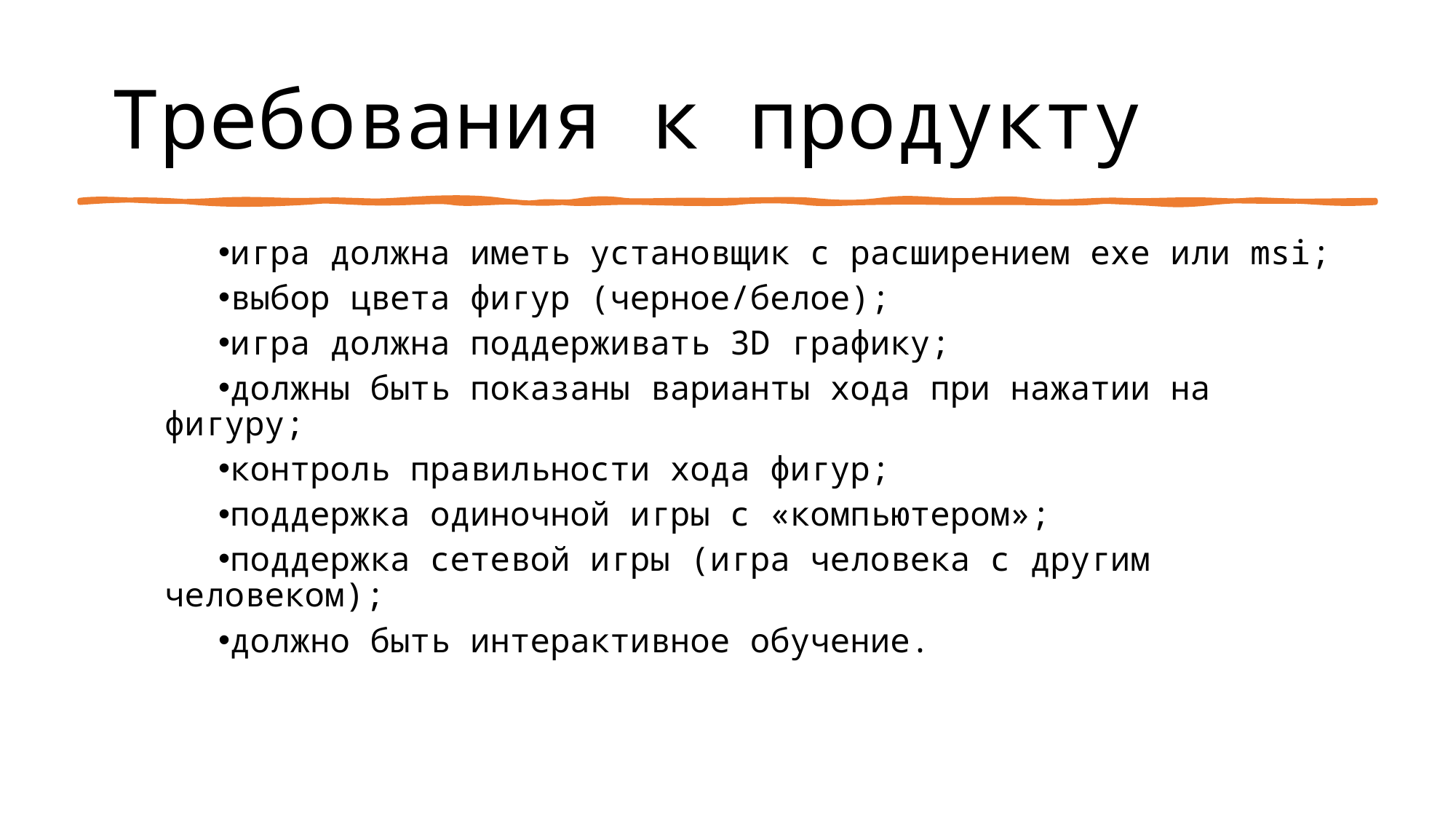

# Требования к продукту

игра должна иметь установщик с расширением exe или msi;
выбор цвета фигур (черное/белое);
игра должна поддерживать 3D графику;
должны быть показаны варианты хода при нажатии на фигуру;
контроль правильности хода фигур;
поддержка одиночной игры с «компьютером»;
поддержка сетевой игры (игра человека с другим человеком);
должно быть интерактивное обучение.